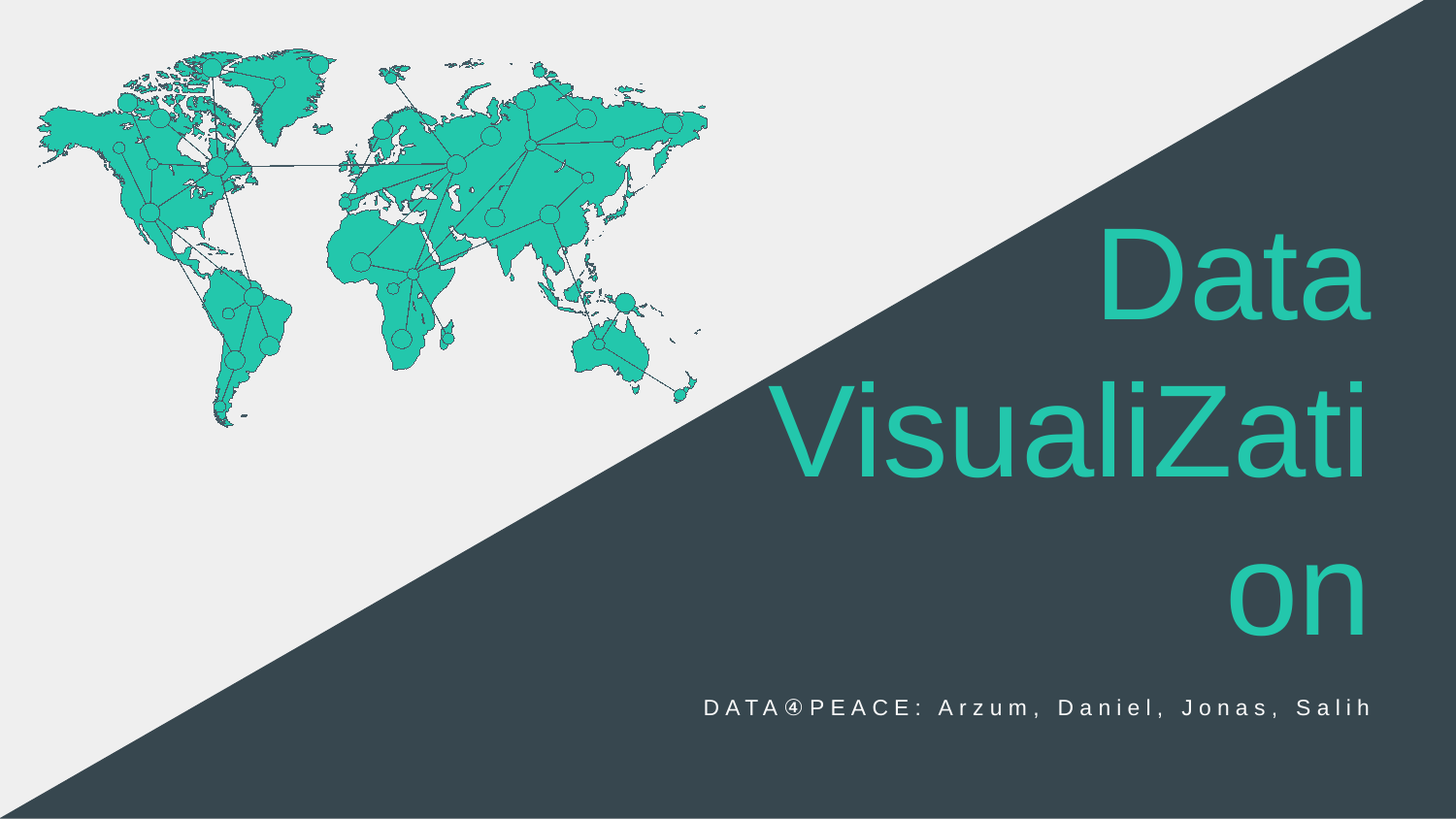

# Data VisualiZation
DATA④PEACE: Arzum, Daniel, Jonas, Salih